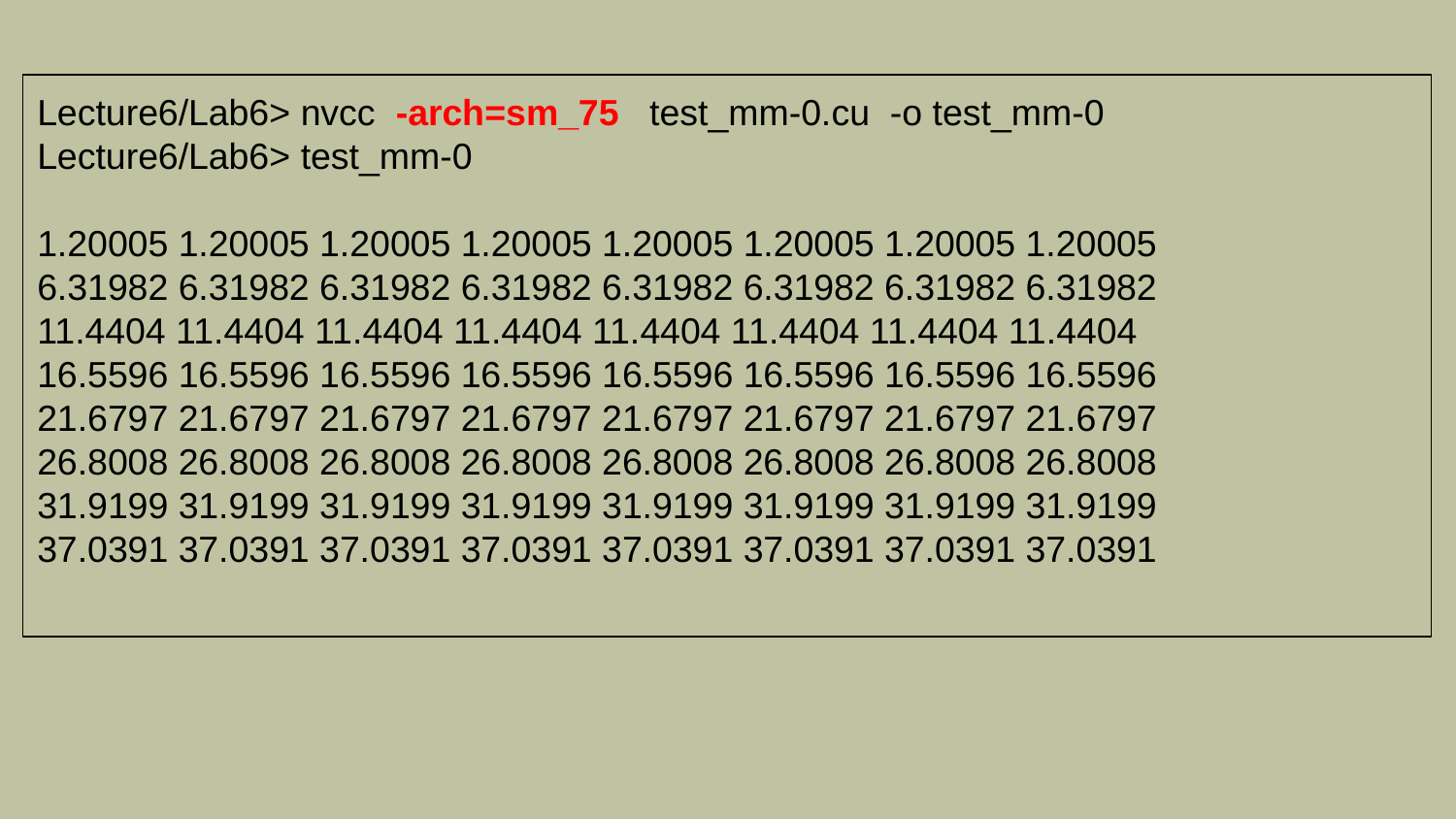

Lecture6/Lab6> nvcc  -arch=sm_75   test_mm-0.cu  -o test_mm-0
Lecture6/Lab6> test_mm-0

1.20005 1.20005 1.20005 1.20005 1.20005 1.20005 1.20005 1.20005
6.31982 6.31982 6.31982 6.31982 6.31982 6.31982 6.31982 6.31982
11.4404 11.4404 11.4404 11.4404 11.4404 11.4404 11.4404 11.4404
16.5596 16.5596 16.5596 16.5596 16.5596 16.5596 16.5596 16.5596
21.6797 21.6797 21.6797 21.6797 21.6797 21.6797 21.6797 21.6797
26.8008 26.8008 26.8008 26.8008 26.8008 26.8008 26.8008 26.8008
31.9199 31.9199 31.9199 31.9199 31.9199 31.9199 31.9199 31.9199
37.0391 37.0391 37.0391 37.0391 37.0391 37.0391 37.0391 37.0391